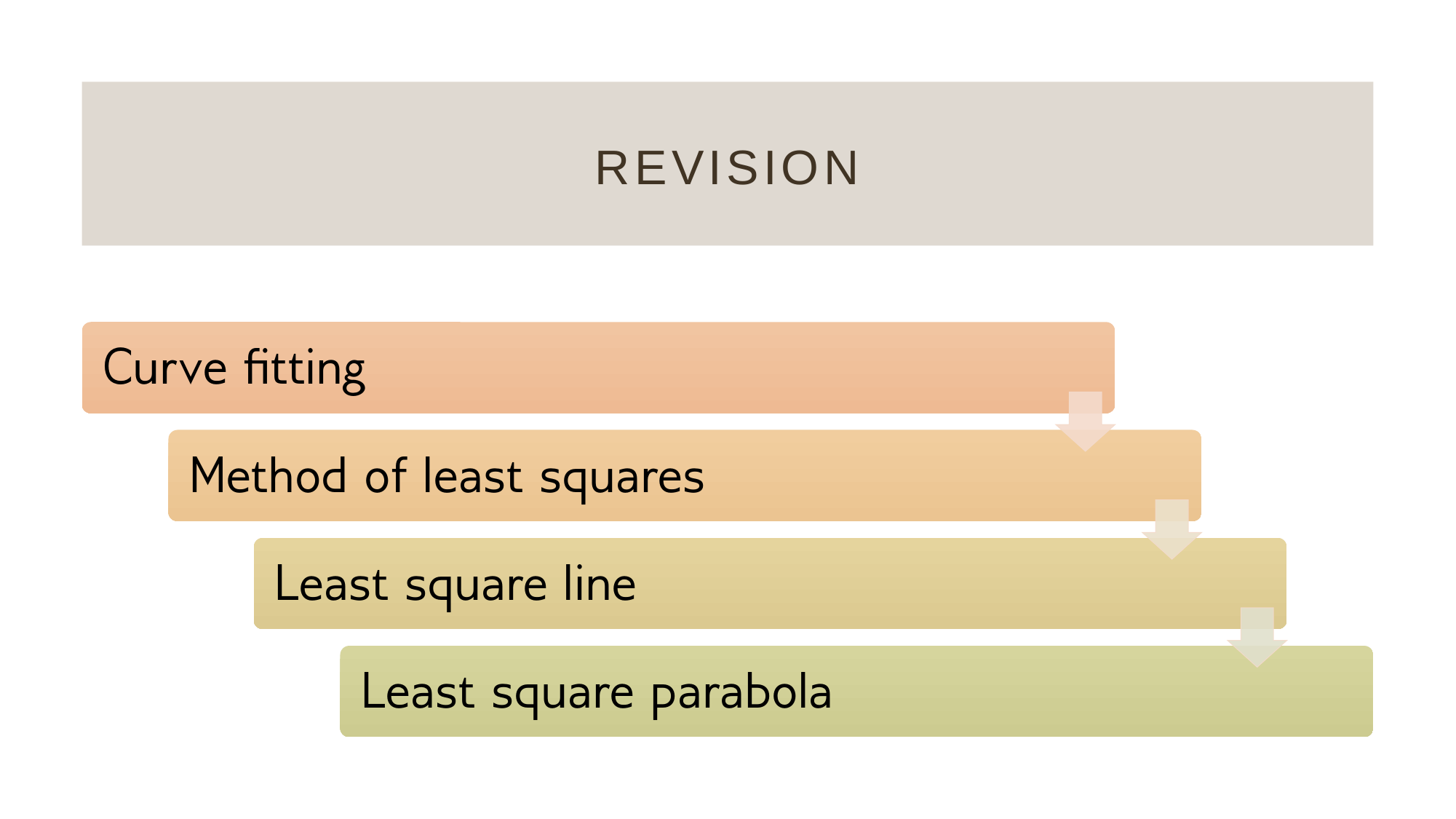

# Revision
Curve fitting
Method of least squares
Least square line
Least square parabola